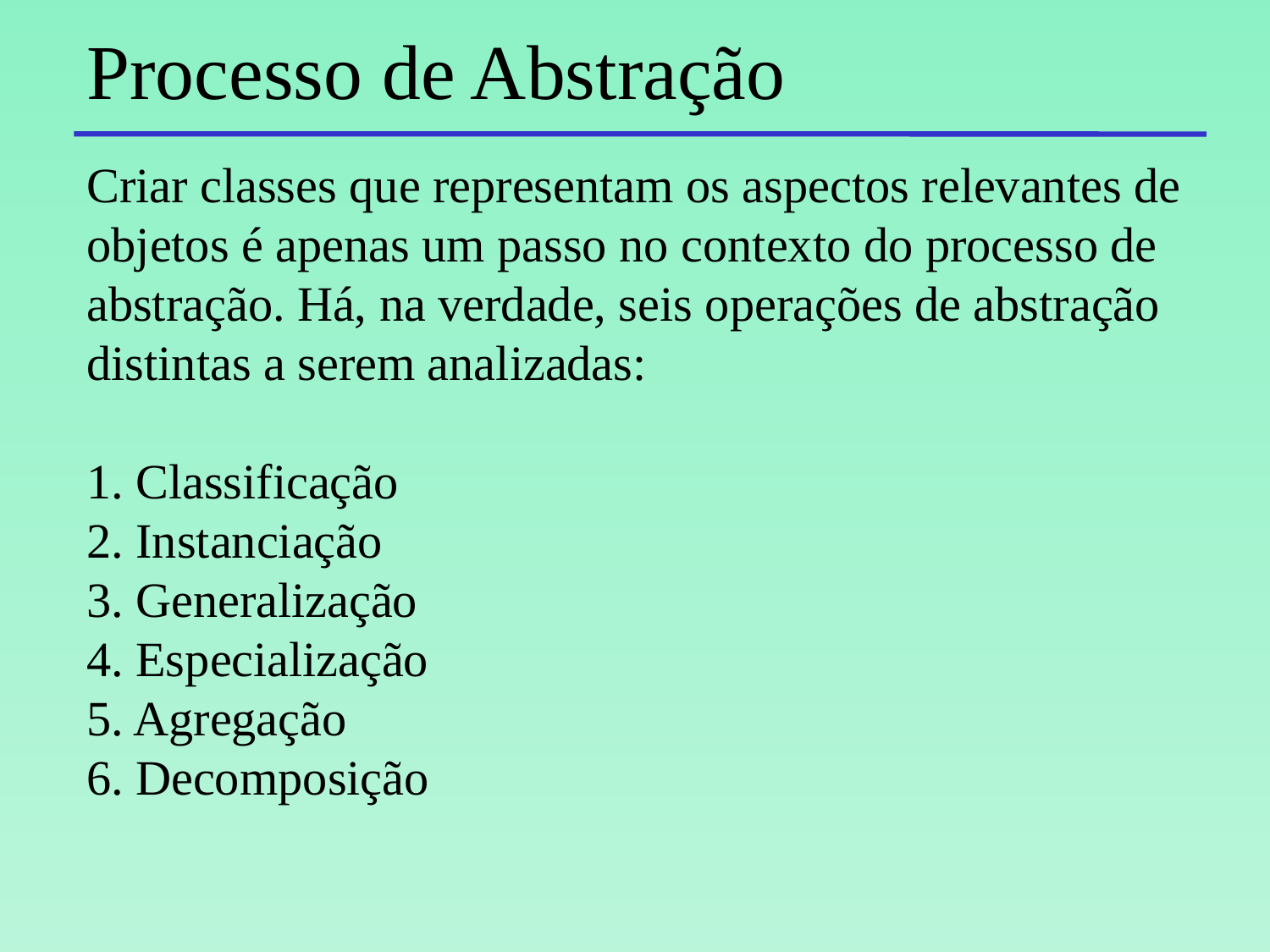

# Processo de Abstração

Criar classes que representam os aspectos relevantes de objetos é apenas um passo no contexto do processo de abstração. Há, na verdade, seis operações de abstração distintas a serem analizadas:

1. Classificação
2. Instanciação
3. Generalização
4. Especialização
5. Agregação
6. Decomposição